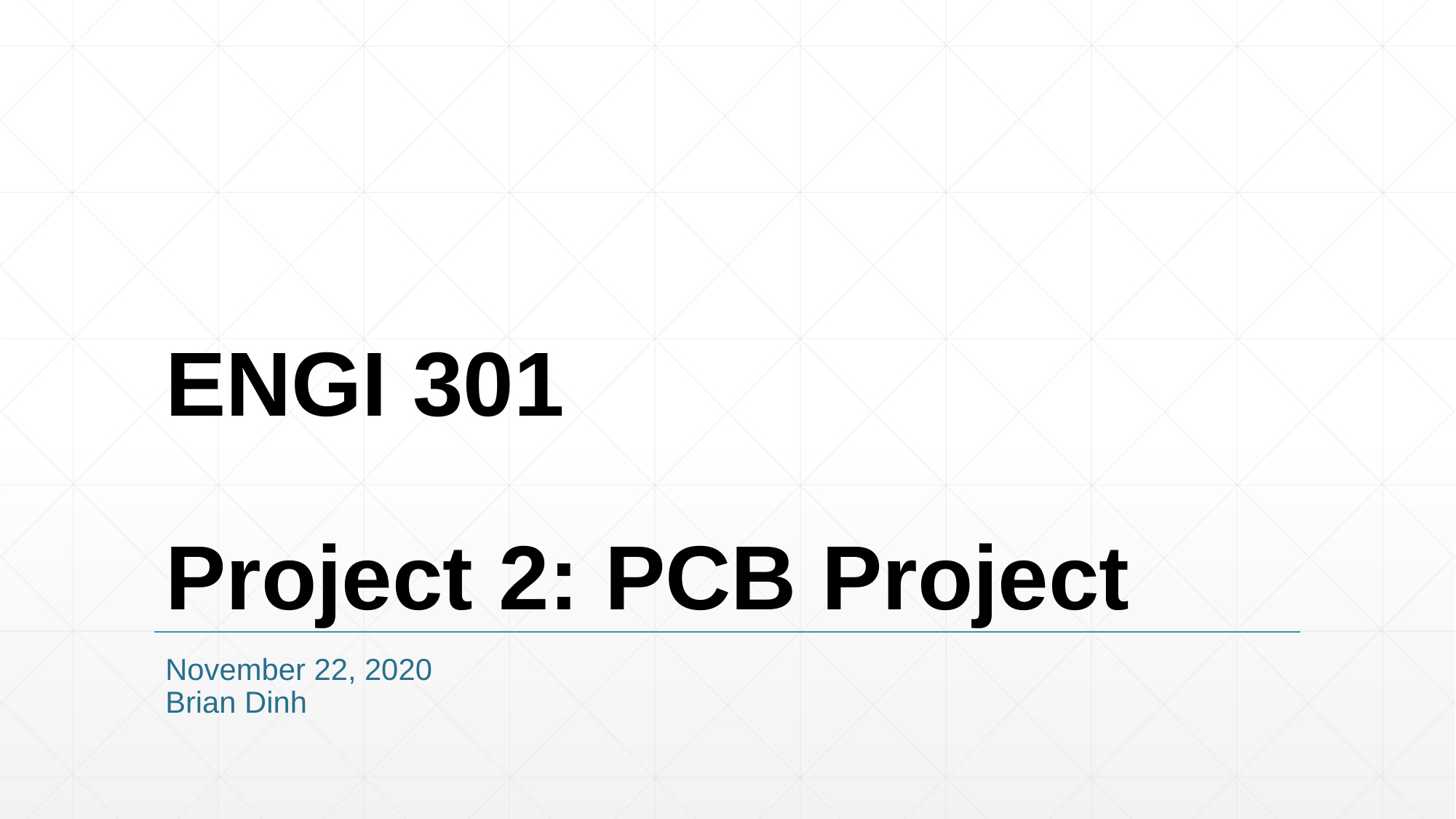

# ENGI 301 Project 2: PCB Project
November 22, 2020
Brian Dinh